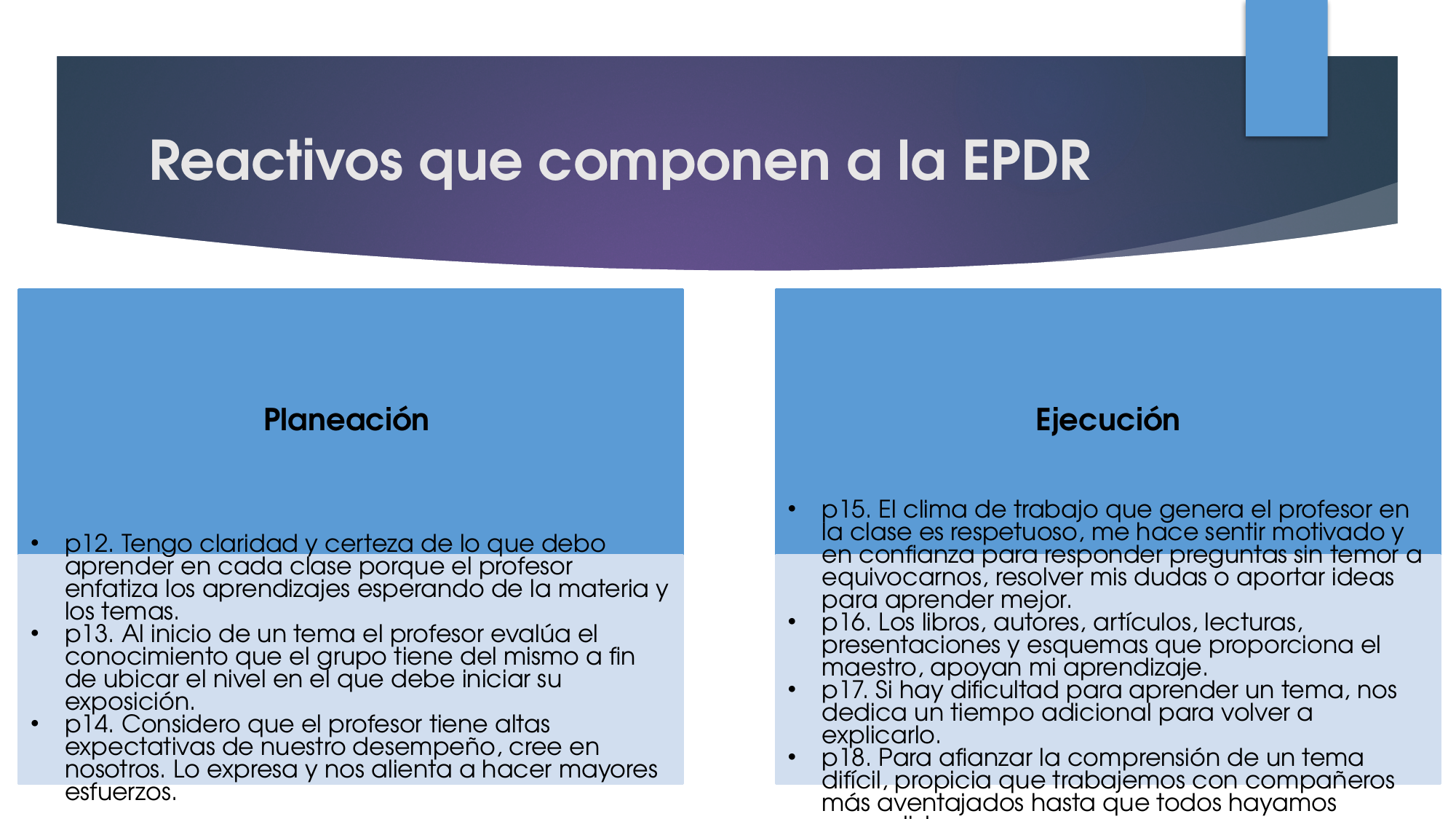

# Reactivos que componen a la EPDR
Planeación
p12. Tengo claridad y certeza de lo que debo aprender en cada clase porque el profesor enfatiza los aprendizajes esperando de la materia y los temas.
p13. Al inicio de un tema el profesor evalúa el conocimiento que el grupo tiene del mismo a fin de ubicar el nivel en el que debe iniciar su exposición.
p14. Considero que el profesor tiene altas expectativas de nuestro desempeño, cree en nosotros. Lo expresa y nos alienta a hacer mayores esfuerzos.
Ejecución
p15. El clima de trabajo que genera el profesor en la clase es respetuoso, me hace sentir motivado y en confianza para responder preguntas sin temor a equivocarnos, resolver mis dudas o aportar ideas para aprender mejor.
p16. Los libros, autores, artículos, lecturas, presentaciones y esquemas que proporciona el maestro, apoyan mi aprendizaje.
p17. Si hay dificultad para aprender un tema, nos dedica un tiempo adicional para volver a explicarlo.